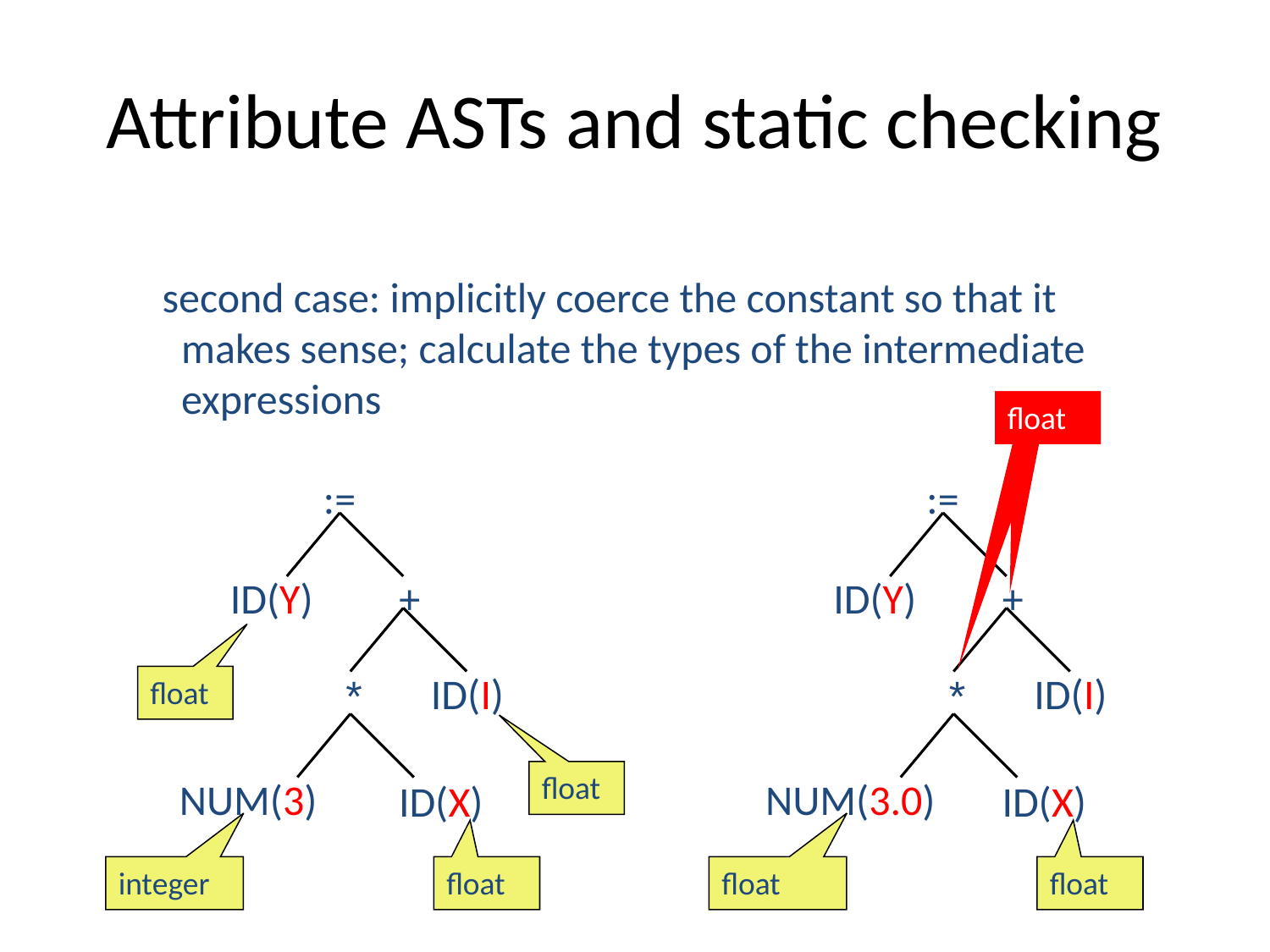

# Attribute ASTs and static checking
second case: implicitly coerce the constant so that it
  makes sense; calculate the types of the intermediate
  expressions
float
float
:=

ID(Y)
+

ID(I)
*

NUM(3)
ID(X)
:=

ID(Y)
+

ID(I)
*

NUM(3.0)
ID(X)
float
float
integer
float
float
float